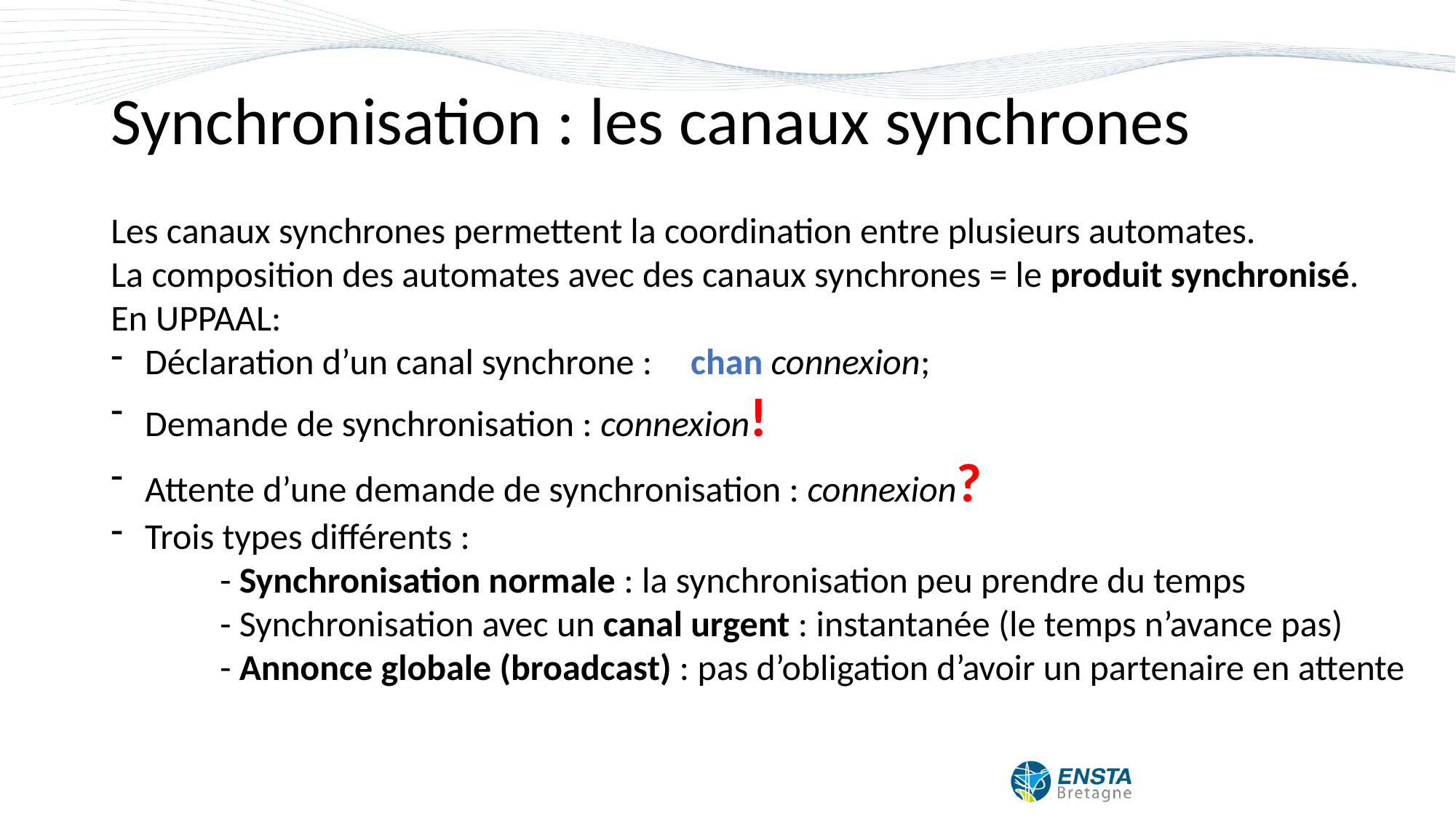

# Synchronisation : les canaux synchrones
Les canaux synchrones permettent la coordination entre plusieurs automates.
La composition des automates avec des canaux synchrones = le produit synchronisé.
En UPPAAL:
Déclaration d’un canal synchrone :	chan connexion;
Demande de synchronisation : connexion!
Attente d’une demande de synchronisation : connexion?
Trois types différents :
	- Synchronisation normale : la synchronisation peu prendre du temps
	- Synchronisation avec un canal urgent : instantanée (le temps n’avance pas)
	- Annonce globale (broadcast) : pas d’obligation d’avoir un partenaire en attente